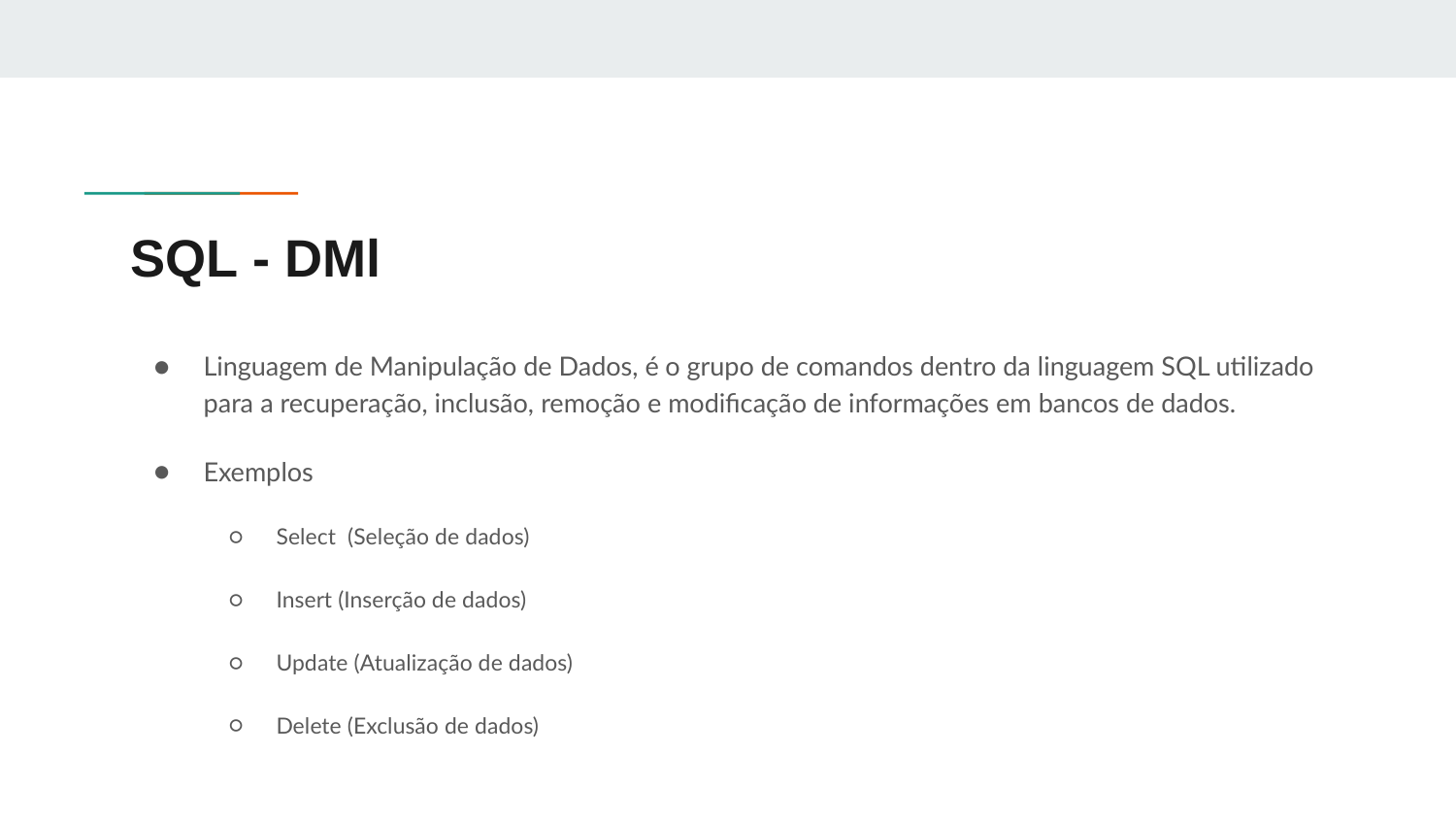

# SQL - DMl
Linguagem de Manipulação de Dados, é o grupo de comandos dentro da linguagem SQL utilizado para a recuperação, inclusão, remoção e modificação de informações em bancos de dados.
Exemplos
Select  (Seleção de dados)
Insert (Inserção de dados)
Update (Atualização de dados)
Delete (Exclusão de dados)